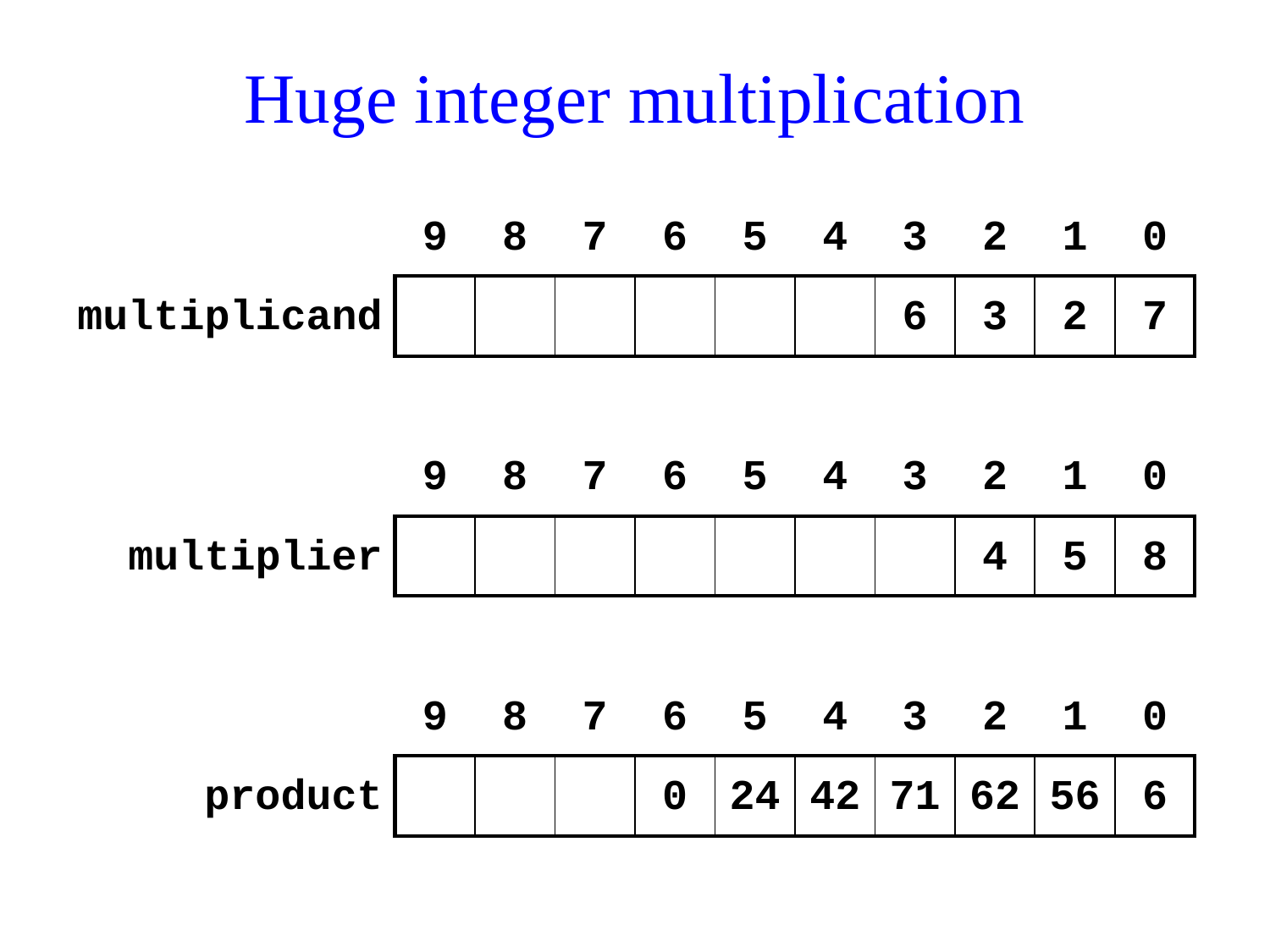

# Huge integer multiplication
|  | 9 | 8 | 7 | 6 | 5 | 4 | 3 | 2 | 1 | 0 |
| --- | --- | --- | --- | --- | --- | --- | --- | --- | --- | --- |
| multiplicand |  |  |  |  |  |  | 6 | 3 | 2 | 7 |
|  | 9 | 8 | 7 | 6 | 5 | 4 | 3 | 2 | 1 | 0 |
| --- | --- | --- | --- | --- | --- | --- | --- | --- | --- | --- |
| multiplier |  |  |  |  |  |  |  | 4 | 5 | 8 |
|  | 9 | 8 | 7 | 6 | 5 | 4 | 3 | 2 | 1 | 0 |
| --- | --- | --- | --- | --- | --- | --- | --- | --- | --- | --- |
| product |  |  |  | 0 | 24 | 42 | 71 | 62 | 56 | 6 |